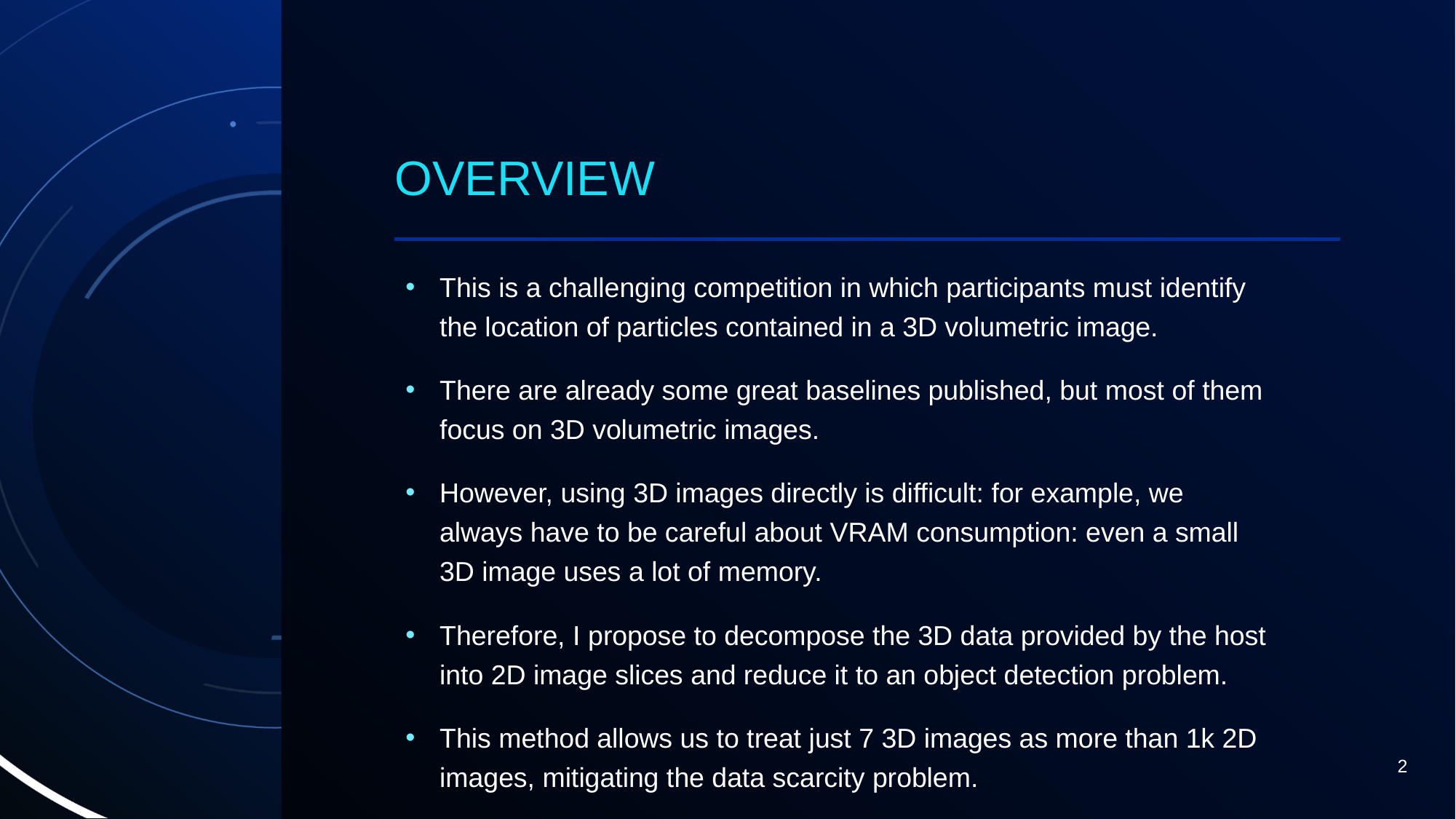

# Overview
This is a challenging competition in which participants must identify the location of particles contained in a 3D volumetric image.
There are already some great baselines published, but most of them focus on 3D volumetric images.
However, using 3D images directly is difficult: for example, we always have to be careful about VRAM consumption: even a small 3D image uses a lot of memory.
Therefore, I propose to decompose the 3D data provided by the host into 2D image slices and reduce it to an object detection problem.
This method allows us to treat just 7 3D images as more than 1k 2D images, mitigating the data scarcity problem.
2